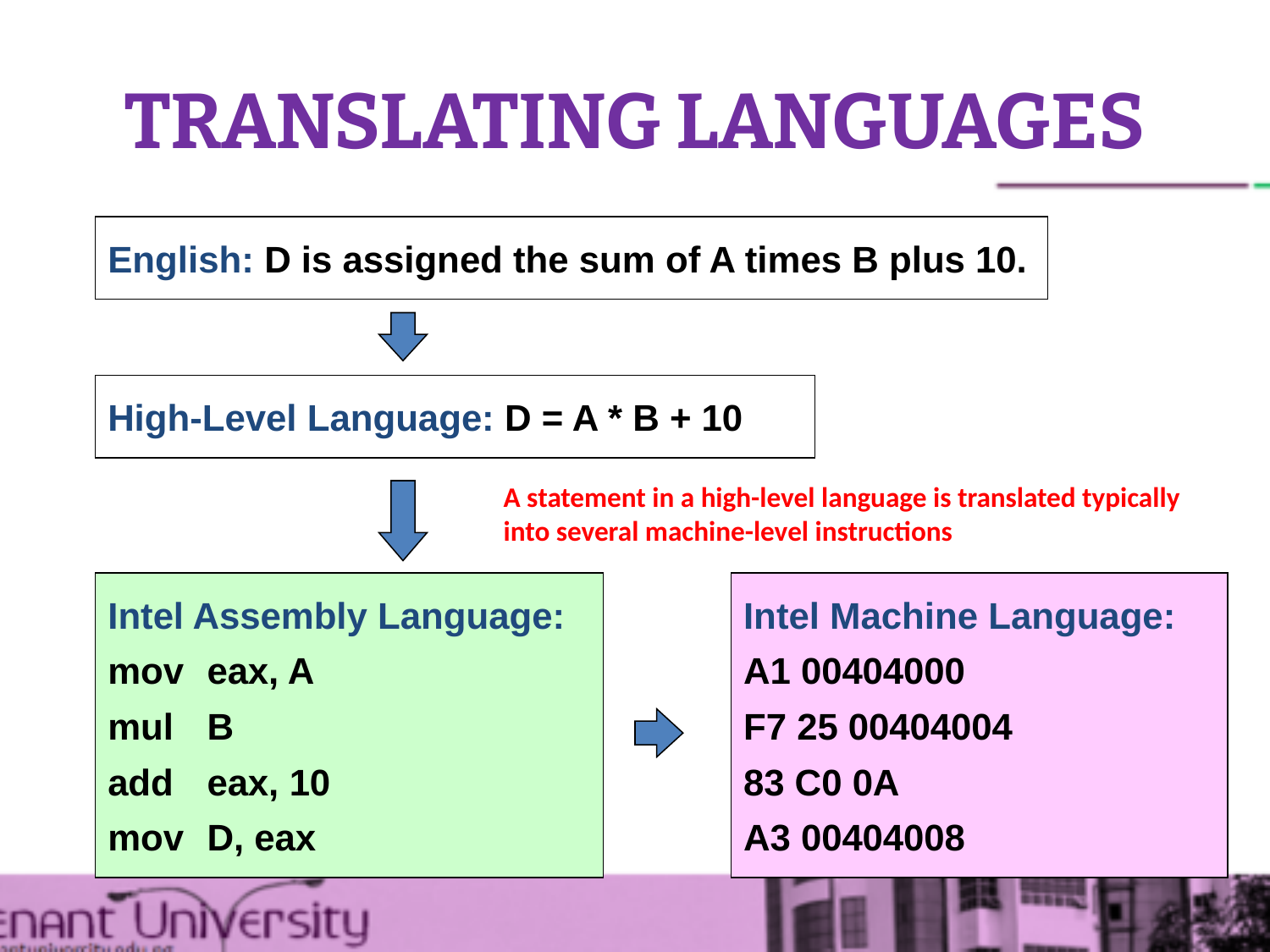

# TRANSLATING LANGUAGES
English: D is assigned the sum of A times B plus 10.

High-Level Language: D = A * B + 10
A statement in a high-level language is translated typically into several machine-level instructions

Intel Assembly Language:
mov	eax, A
mul	B
add	eax, 10
mov	D, eax
Intel Machine Language:
A1 00404000
F7 25 00404004
83 C0 0A
A3 00404008